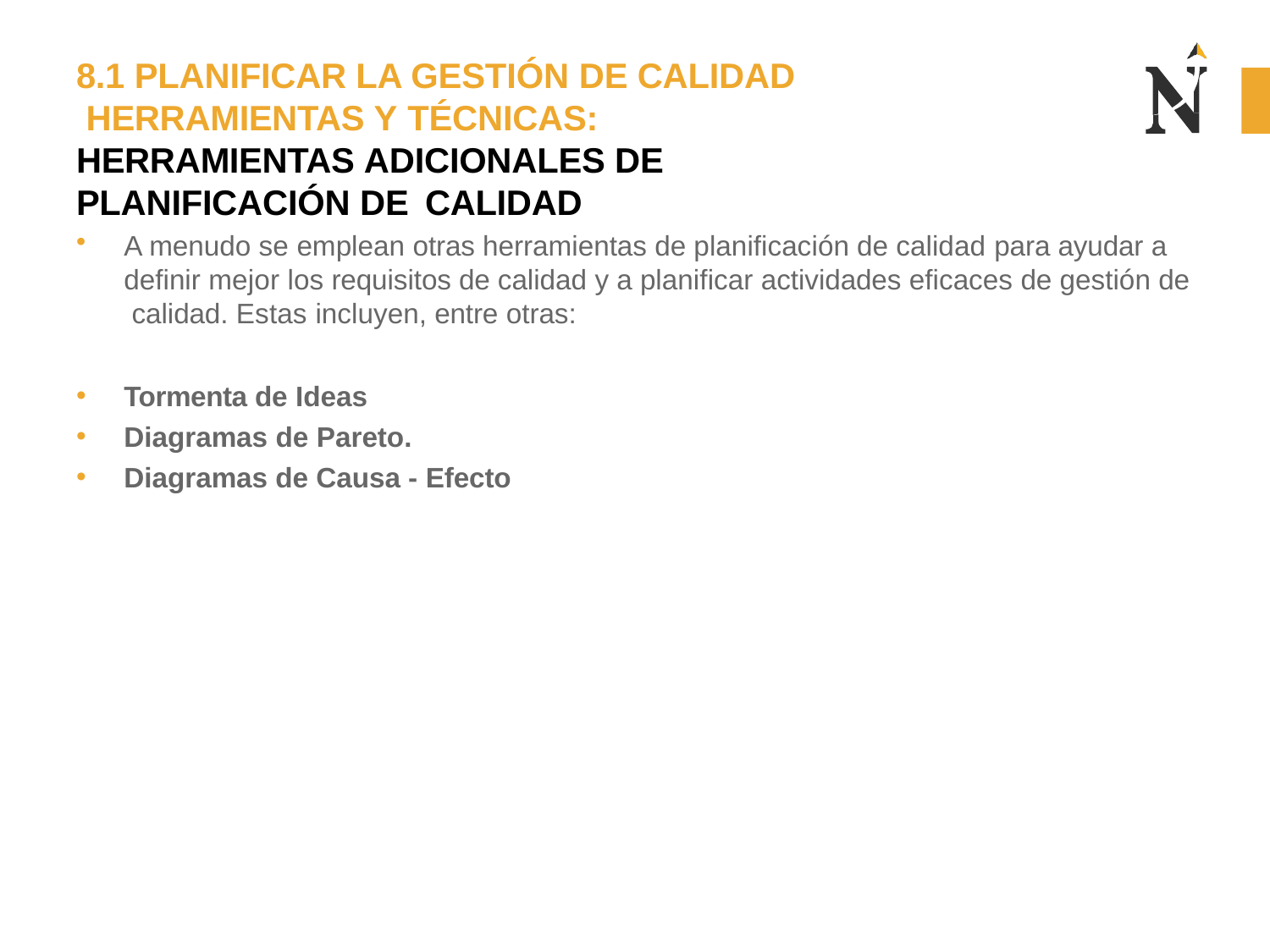

# 8.1 PLANIFICAR LA GESTIÓN DE CALIDAD  HERRAMIENTAS Y TÉCNICAS:
HERRAMIENTAS ADICIONALES DE PLANIFICACIÓN DE CALIDAD

A menudo se emplean otras herramientas de planificación de calidad para ayudar a  definir mejor los requisitos de calidad y a planificar actividades eficaces de gestión de  calidad. Estas incluyen, entre otras:

Tormenta de Ideas
Diagramas de Pareto.
Diagramas de Causa - Efecto